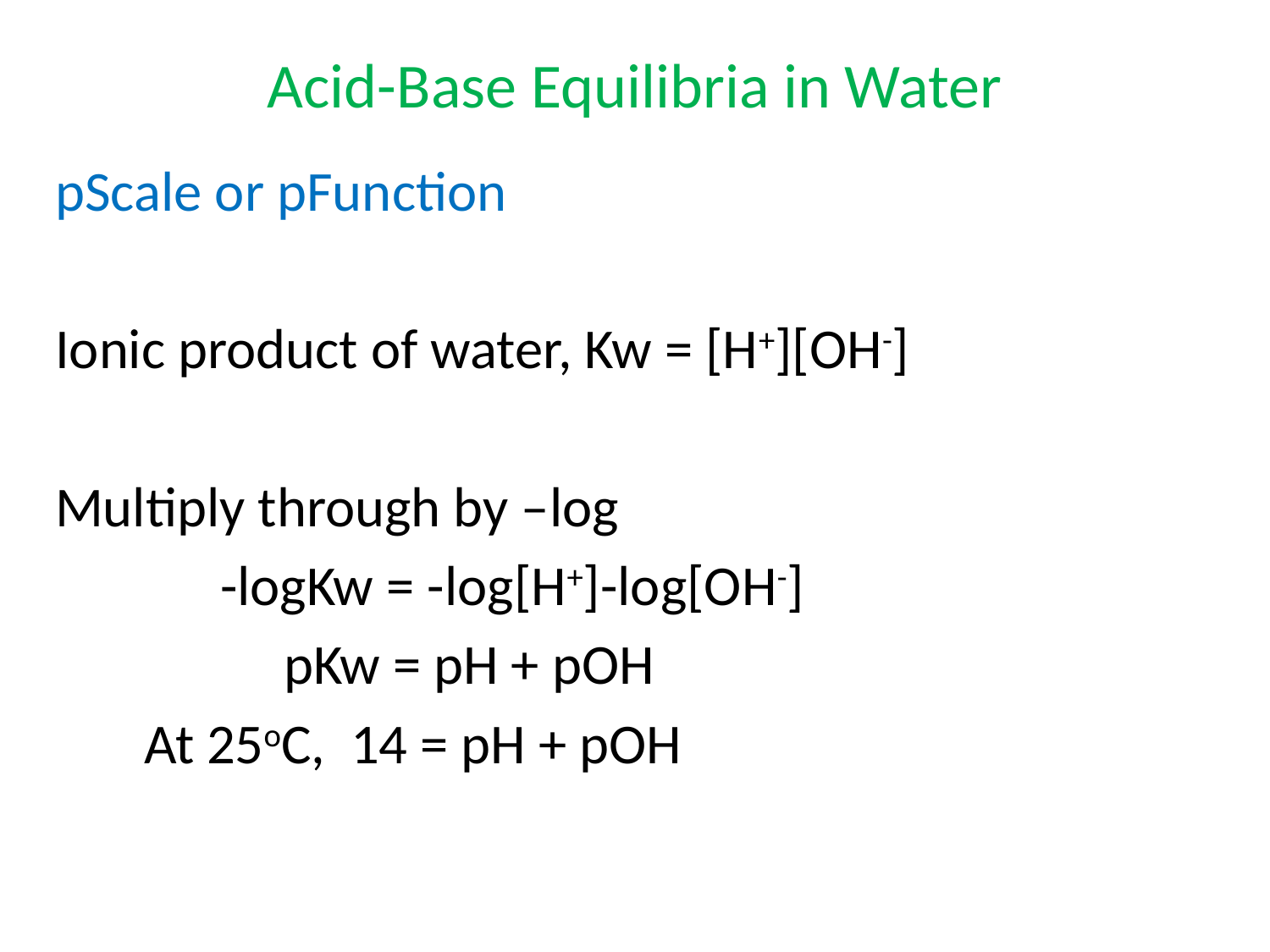

# Acid-Base Equilibria in Water
pScale or pFunction

Ionic product of water, Kw = [H+][OH-]

Multiply through by –log
             -logKw = -log[H+]-log[OH-]
                  pKw = pH + pOH
       At 25oC,  14 = pH + pOH